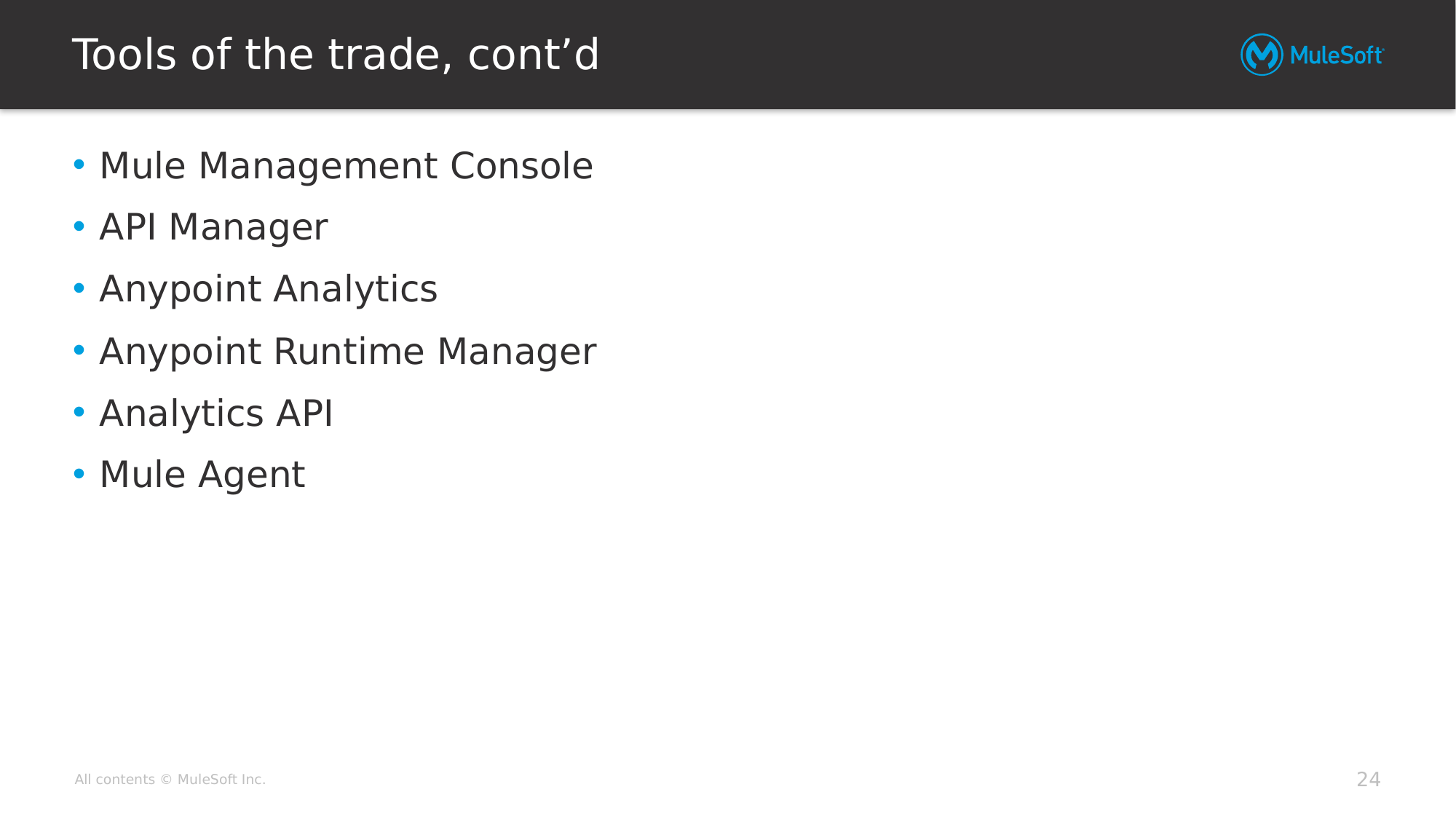

# Tools of the trade, cont’d
Mule Management Console
API Manager
Anypoint Analytics
Anypoint Runtime Manager
Analytics API
Mule Agent
24